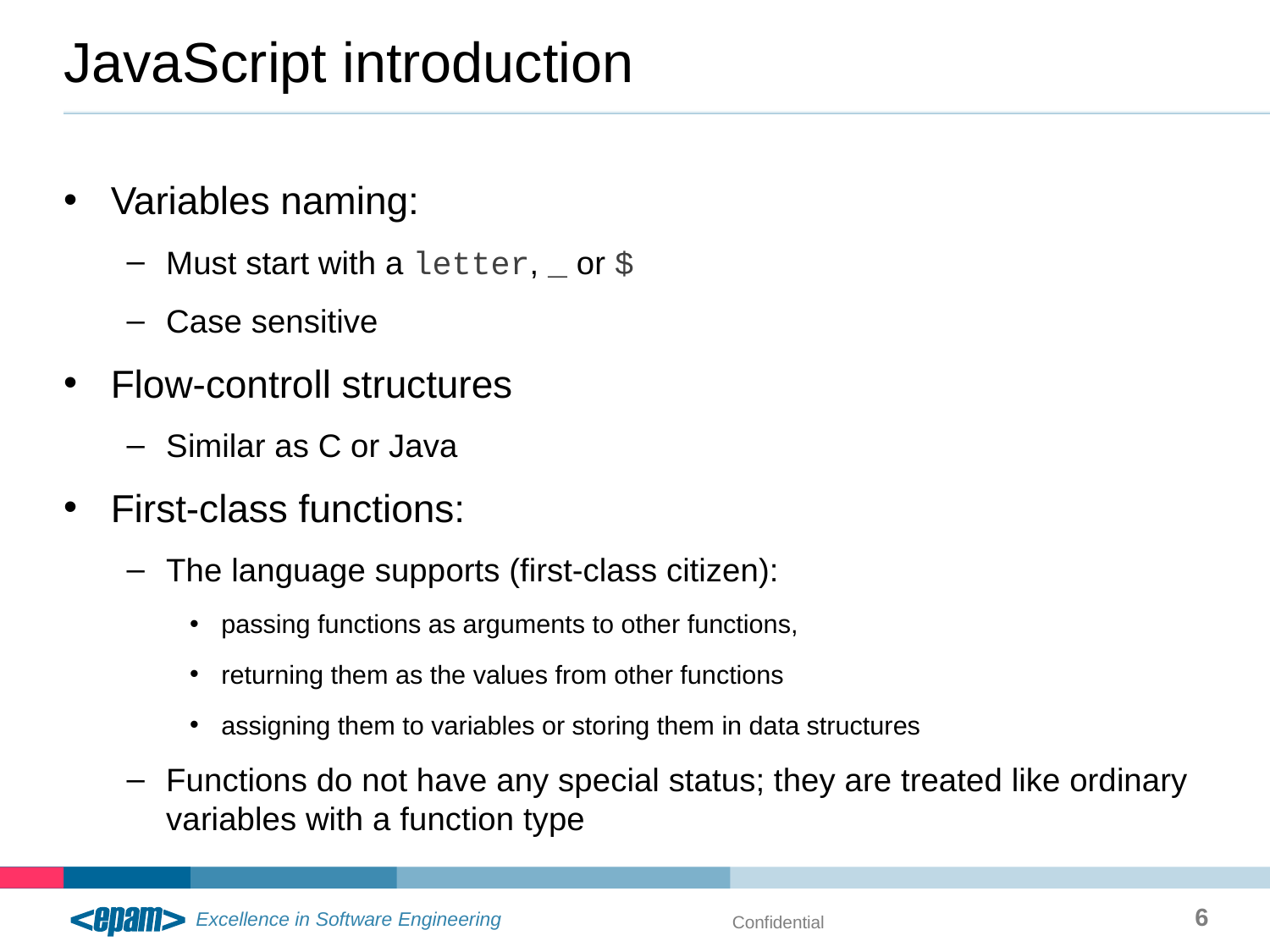

# JavaScript introduction
Variables naming:
Must start with a letter, _ or $
Case sensitive
Flow-controll structures
Similar as C or Java
First-class functions:
The language supports (first-class citizen):
passing functions as arguments to other functions,
returning them as the values from other functions
assigning them to variables or storing them in data structures
Functions do not have any special status; they are treated like ordinary variables with a function type
6
Confidential